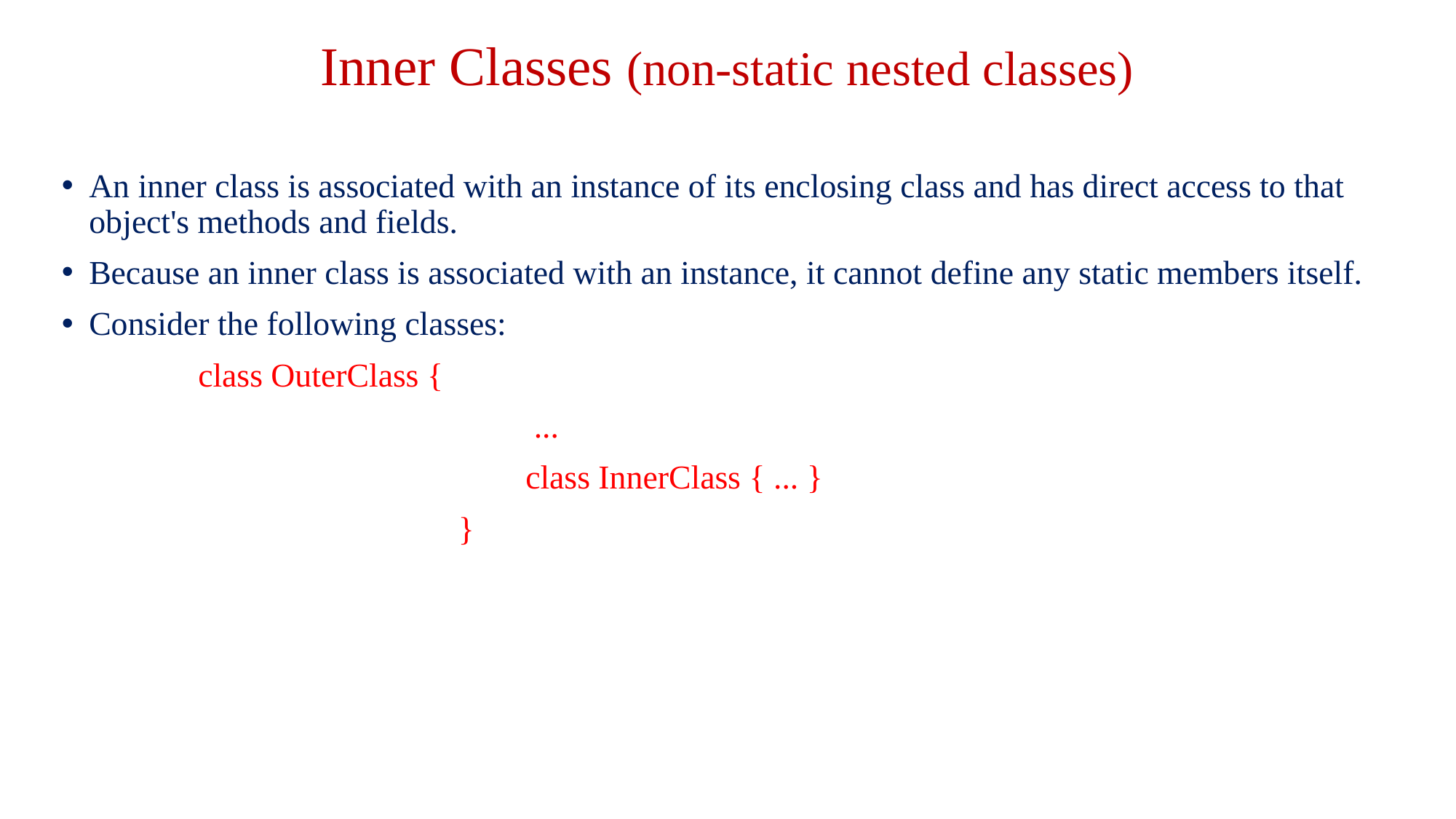

# Inner Classes (non-static nested classes)
An inner class is associated with an instance of its enclosing class and has direct access to that object's methods and fields.
Because an inner class is associated with an instance, it cannot define any static members itself.
Consider the following classes:
		class OuterClass {
					 ...
					class InnerClass { ... }
				     }